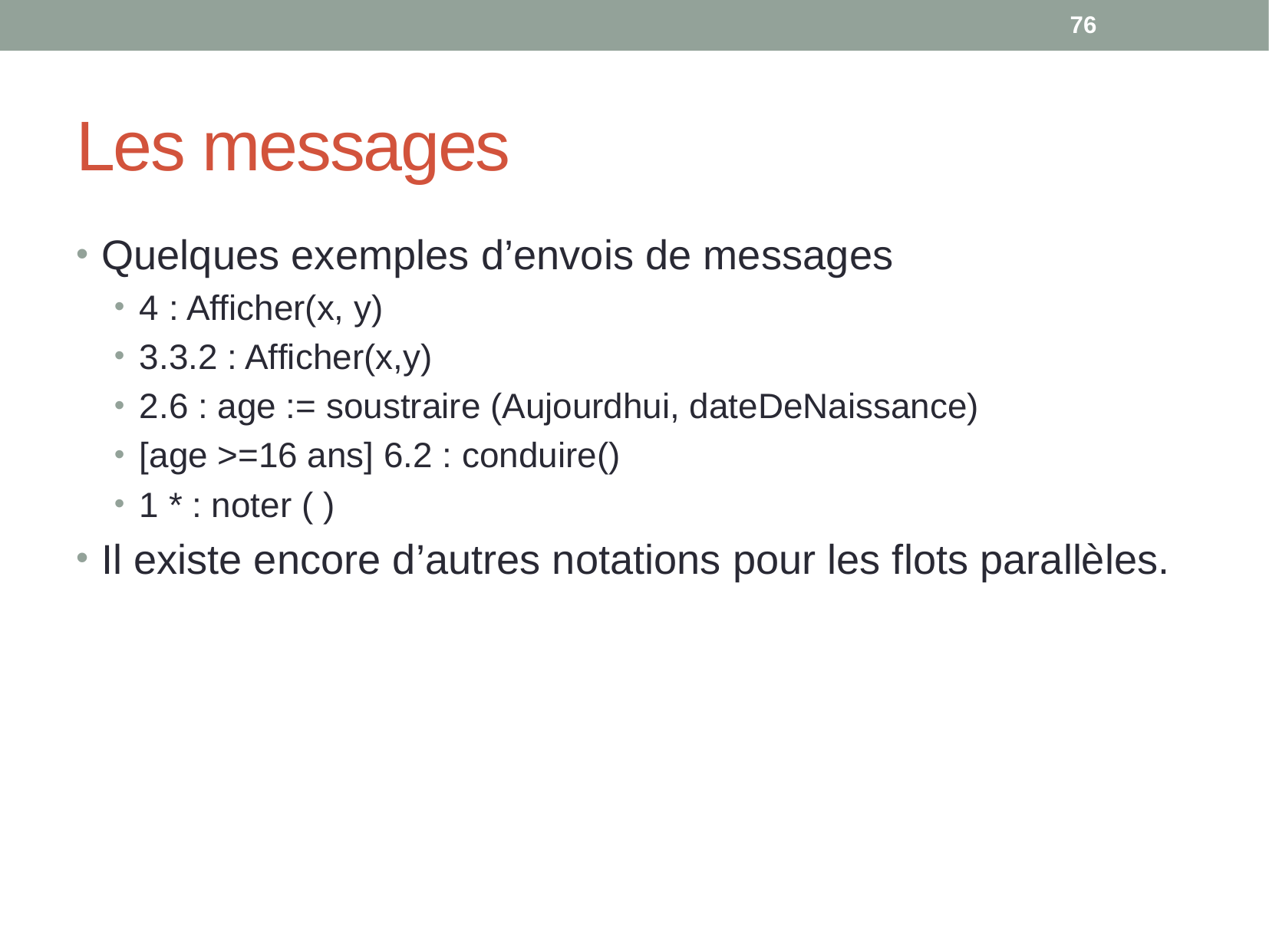

76
# Les messages
Quelques exemples d’envois de messages
4 : Afficher(x, y)
3.3.2 : Afficher(x,y)
2.6 : age := soustraire (Aujourdhui, dateDeNaissance)
[age >=16 ans] 6.2 : conduire()
1 * : noter ( )
Il existe encore d’autres notations pour les flots parallèles.